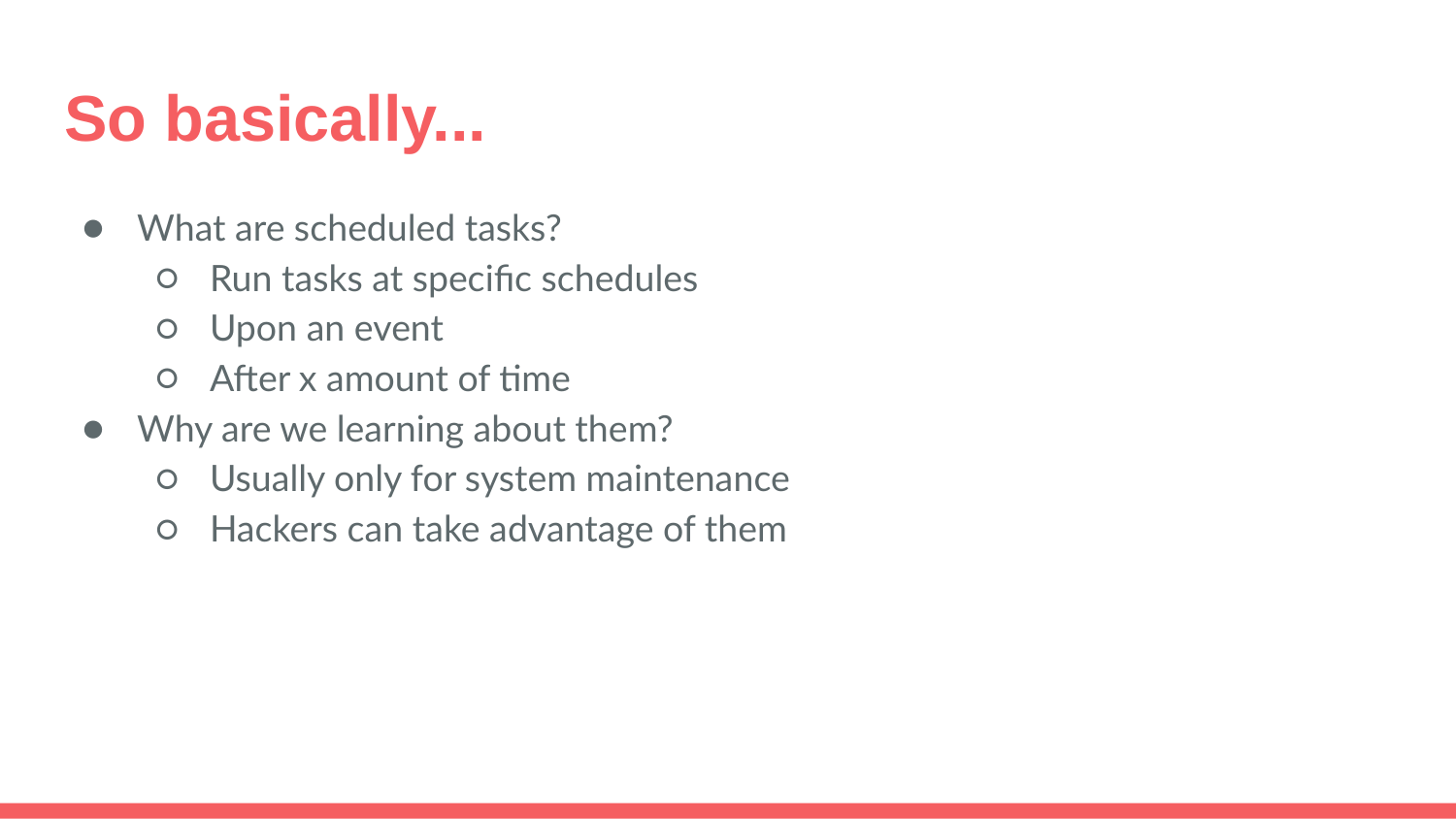

# So basically...
What are scheduled tasks?
Run tasks at specific schedules
Upon an event
After x amount of time
Why are we learning about them?
Usually only for system maintenance
Hackers can take advantage of them